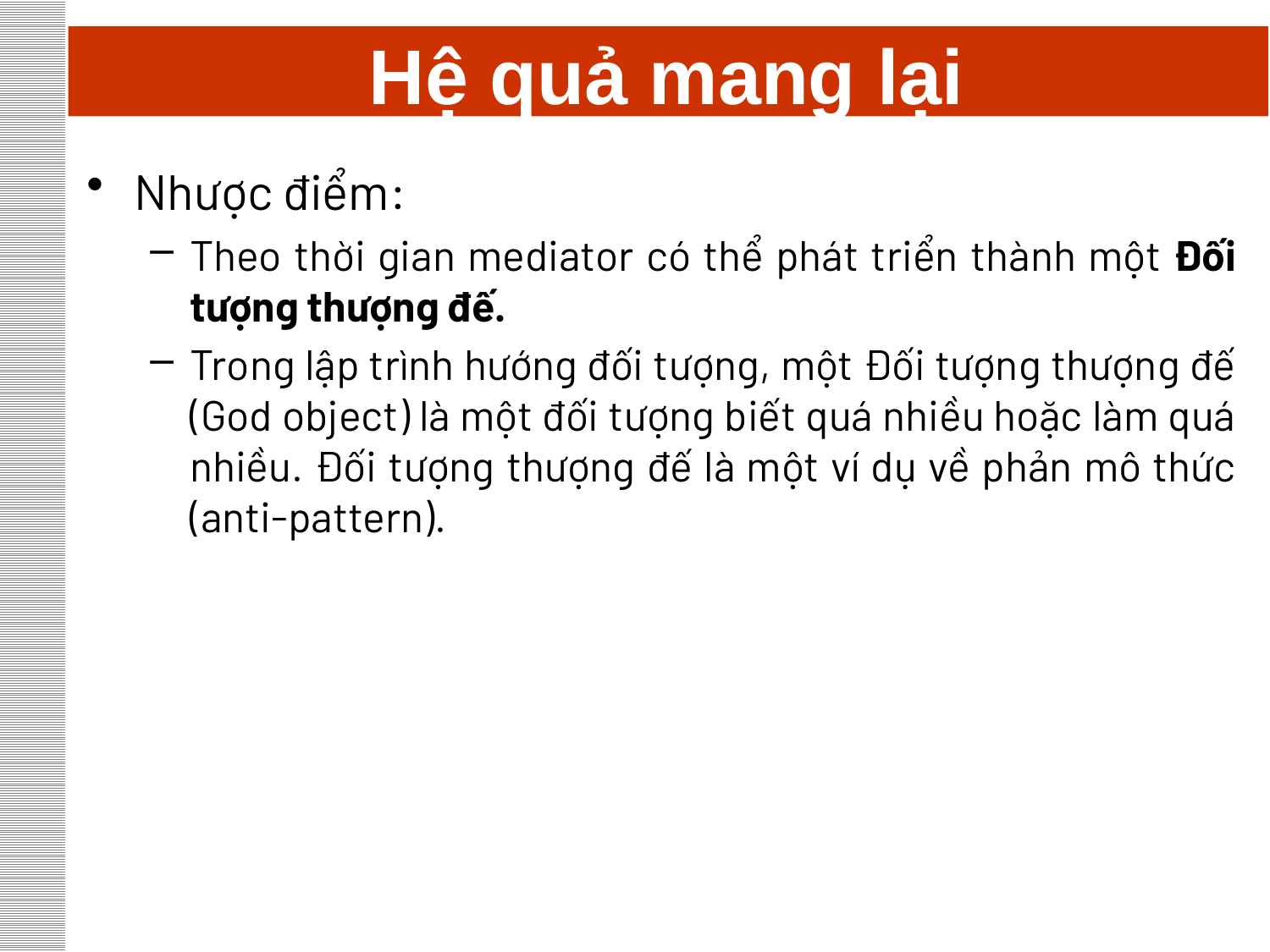

# Hệ quả mang lại
Nhược điểm:
Theo thời gian mediator có thể phát triển thành một Đối tượng thượng đế.
Trong lập trình hướng đối tượng, một Đối tượng thượng đế (God object) là một đối tượng biết quá nhiều hoặc làm quá nhiều. Đối tượng thượng đế là một ví dụ về phản mô thức (anti-pattern).